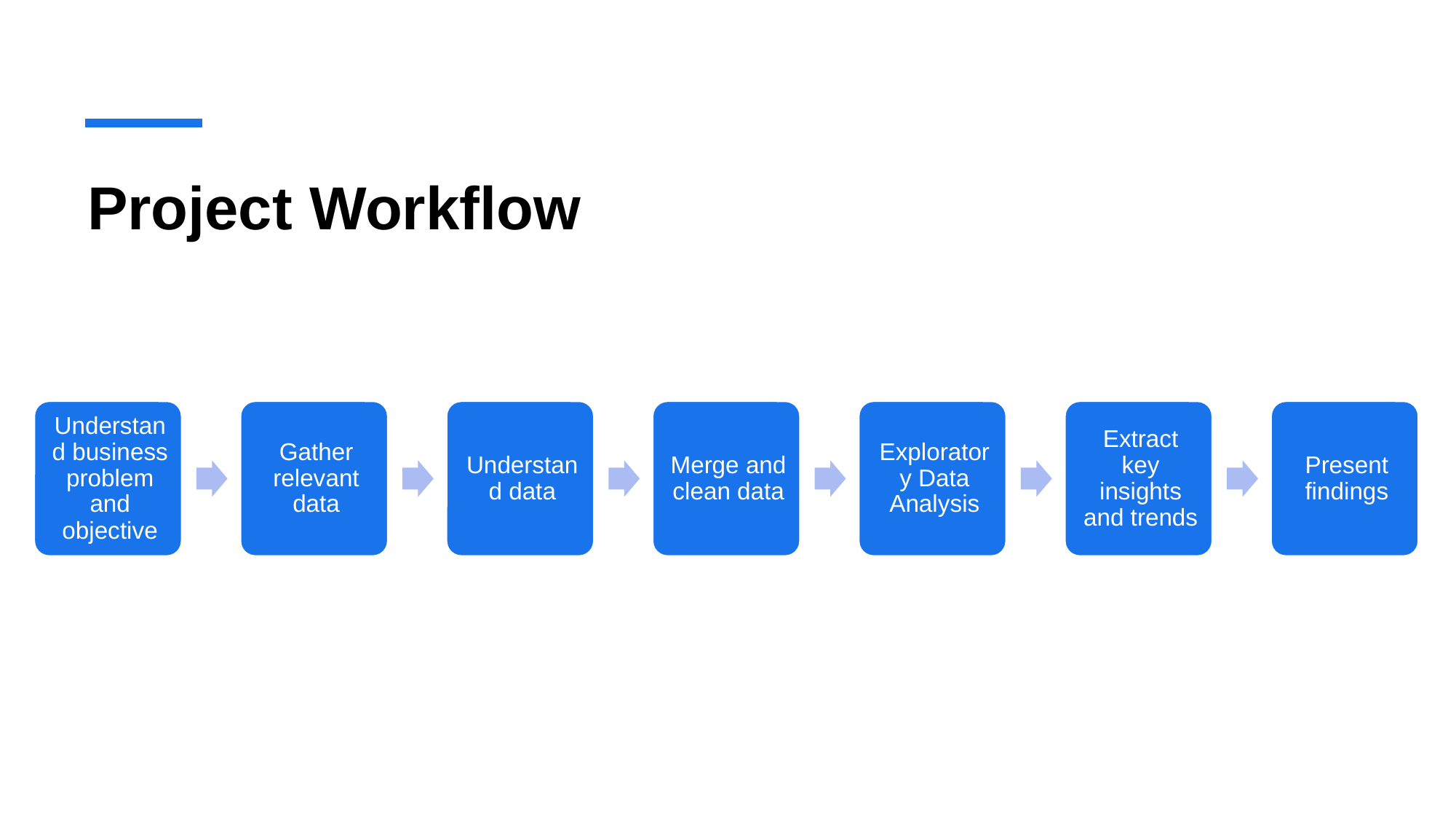

# Project Workflow
Understand business problem and objective

Gather relevant data

Understand data

Merge and clean data

Exploratory Data Analysis

Extract key insights and trends

Present findings